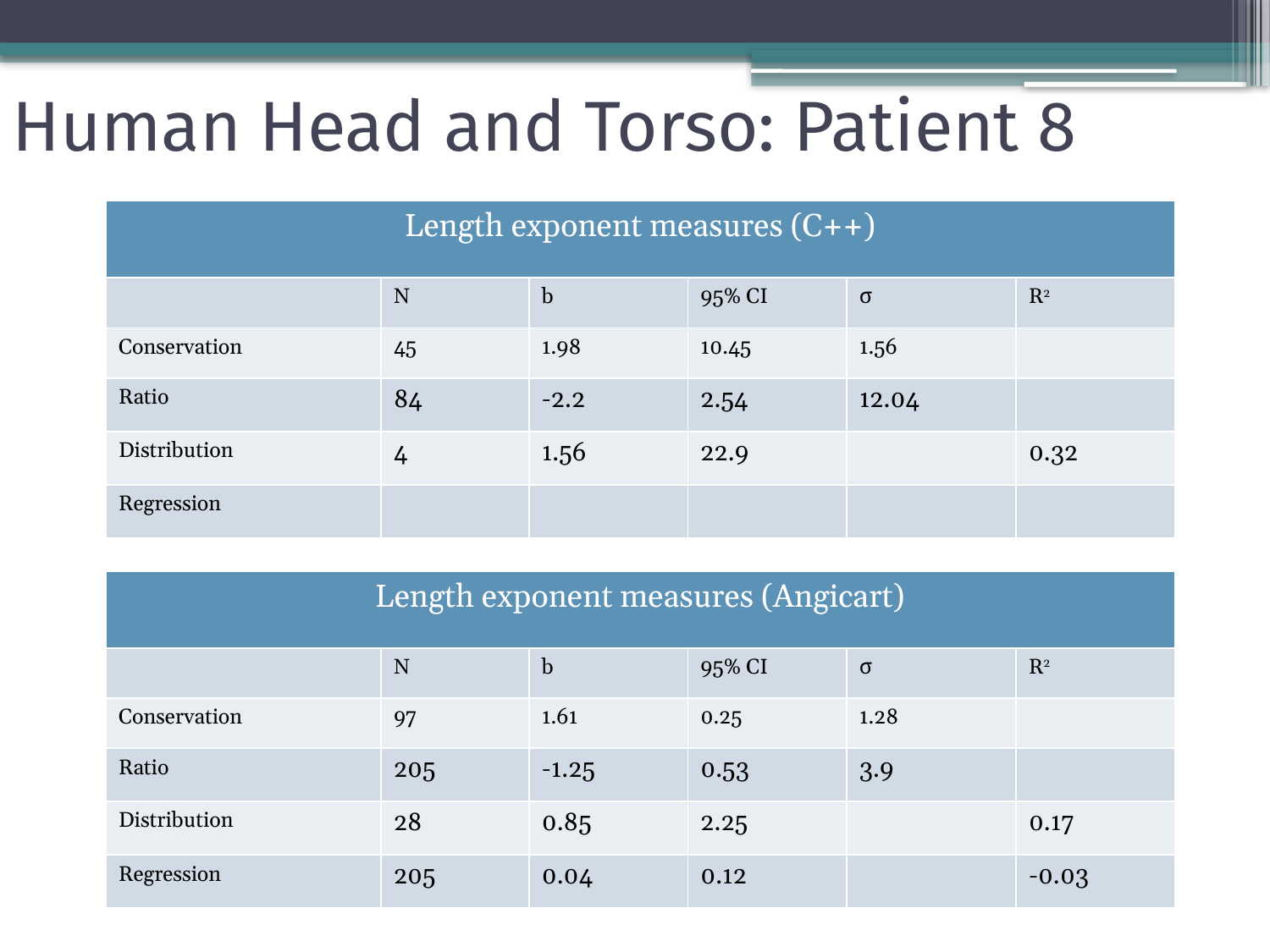

Human Head and Torso: Patient 8
| Length exponent measures (C++) |  |  |  |  |  |
| --- | --- | --- | --- | --- | --- |
|  | N | b | 95% CI | σ | R2 |
| Conservation | 45 | 1.98 | 10.45 | 1.56 |  |
| Ratio | 84 | -2.2 | 2.54 | 12.04 |  |
| Distribution | 4 | 1.56 | 22.9 |  | 0.32 |
| Regression |  |  |  |  |  |
| Length exponent measures (Angicart) |  |  |  |  |  |
| --- | --- | --- | --- | --- | --- |
|  | N | b | 95% CI | σ | R2 |
| Conservation | 97 | 1.61 | 0.25 | 1.28 |  |
| Ratio | 205 | -1.25 | 0.53 | 3.9 |  |
| Distribution | 28 | 0.85 | 2.25 |  | 0.17 |
| Regression | 205 | 0.04 | 0.12 |  | -0.03 |